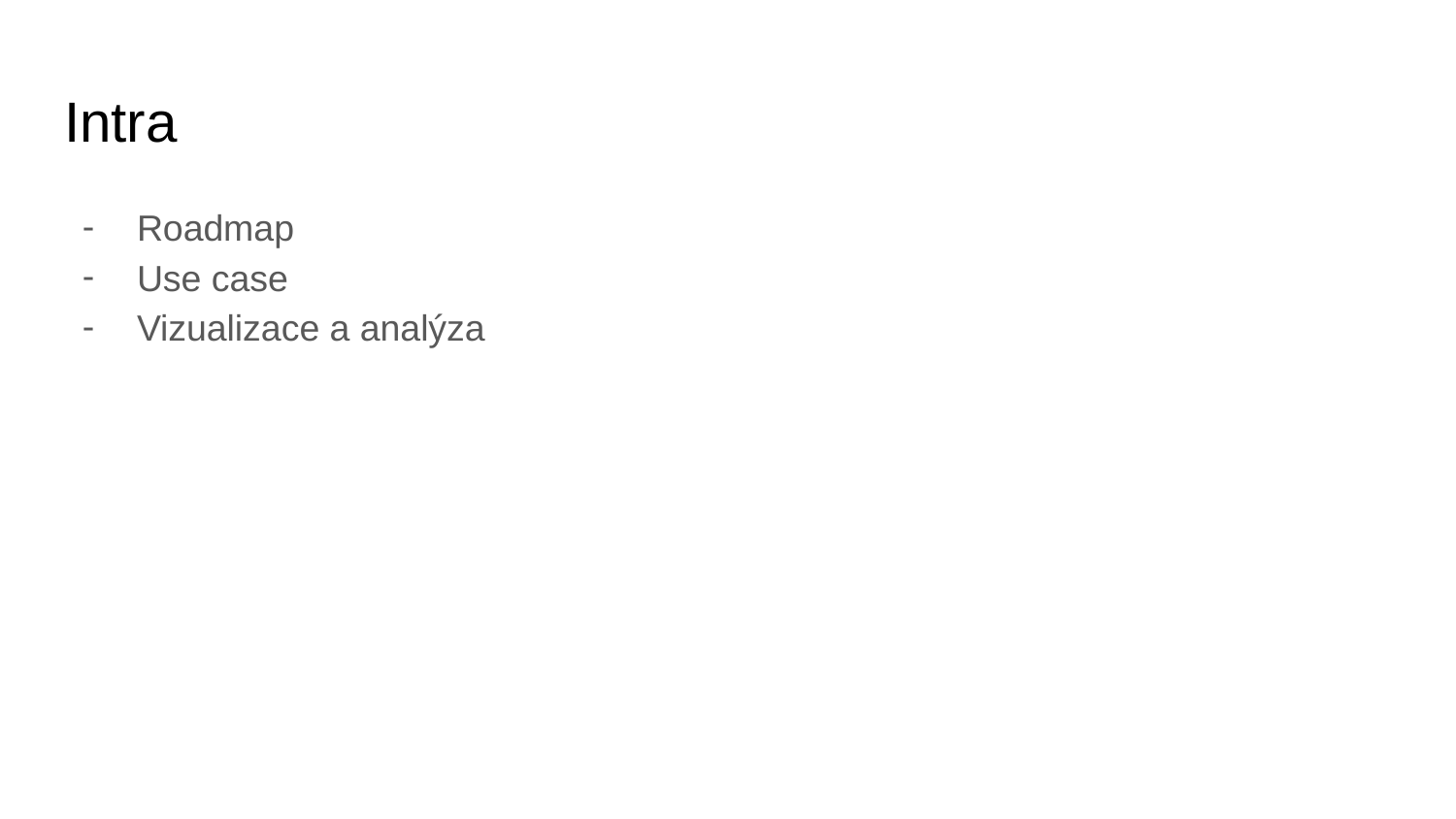

# Intra
Roadmap
Use case
Vizualizace a analýza